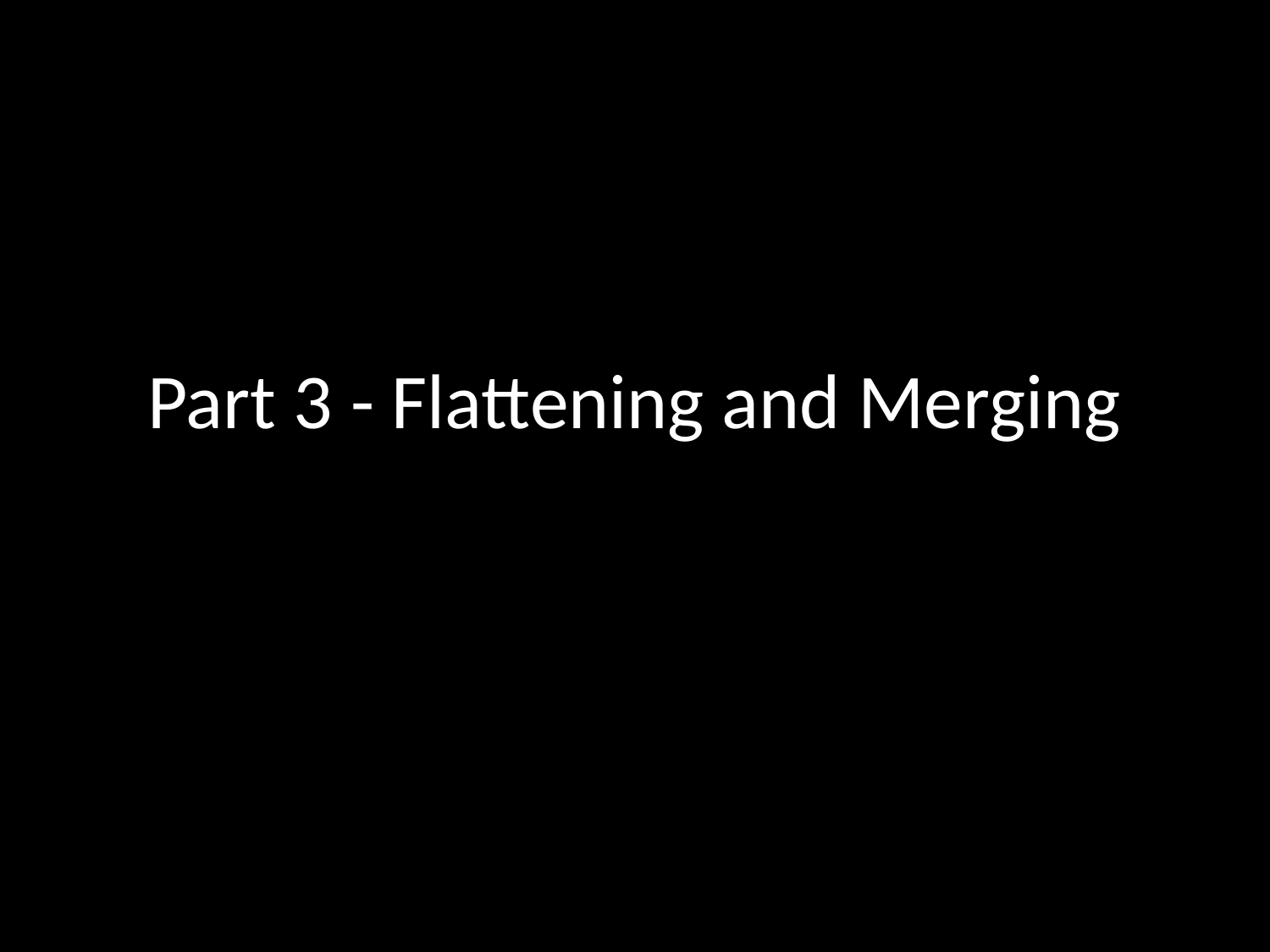

# Part 3 - Flattening and Merging